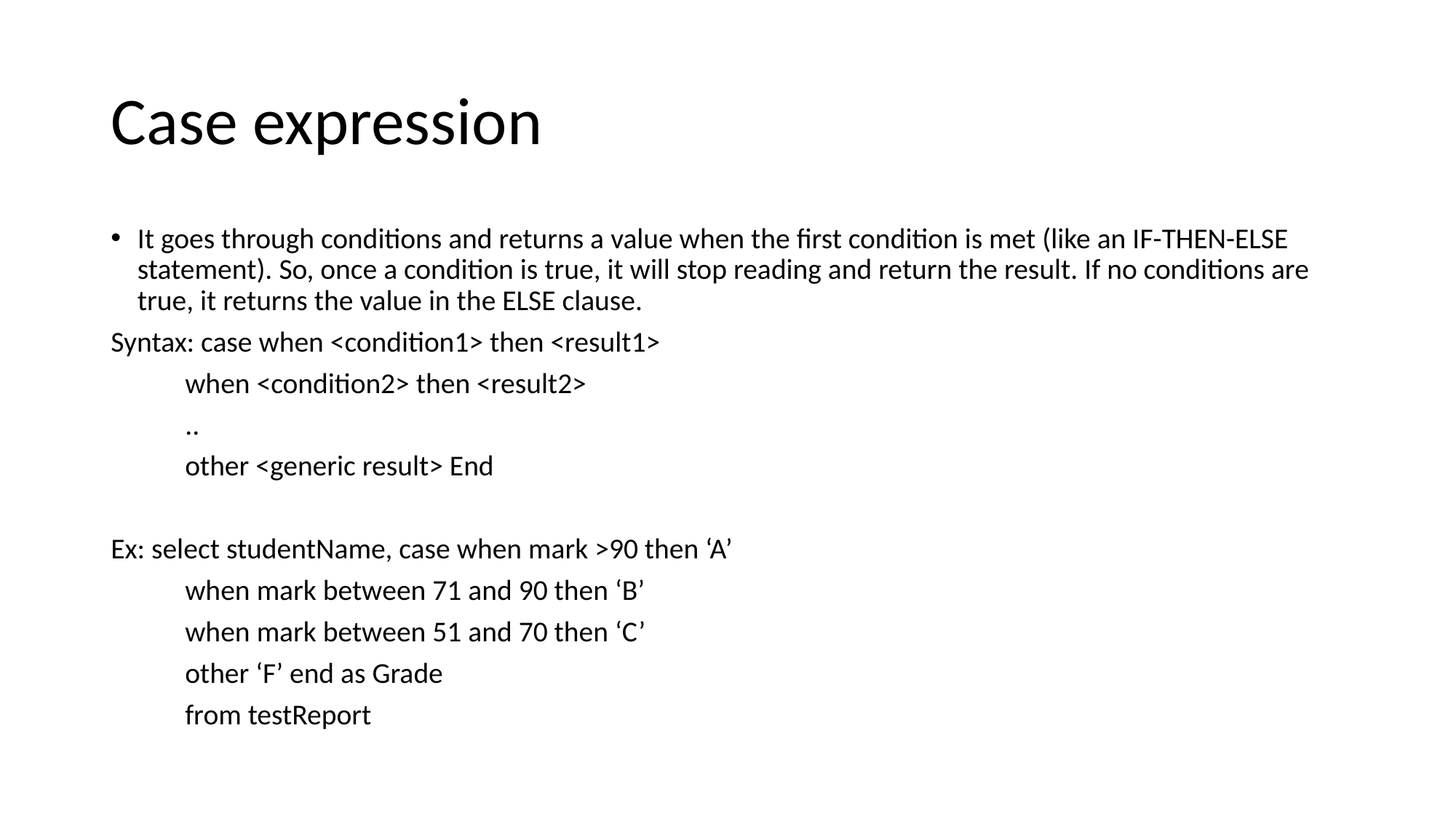

# Case expression
It goes through conditions and returns a value when the first condition is met (like an IF-THEN-ELSE statement). So, once a condition is true, it will stop reading and return the result. If no conditions are true, it returns the value in the ELSE clause.
Syntax: case when <condition1> then <result1>
		when <condition2> then <result2>
		..
		other <generic result> End

Ex: select studentName, case when mark >90 then ‘A’
				when mark between 71 and 90 then ‘B’
				when mark between 51 and 70 then ‘C’
				other ‘F’ end as Grade
	from testReport